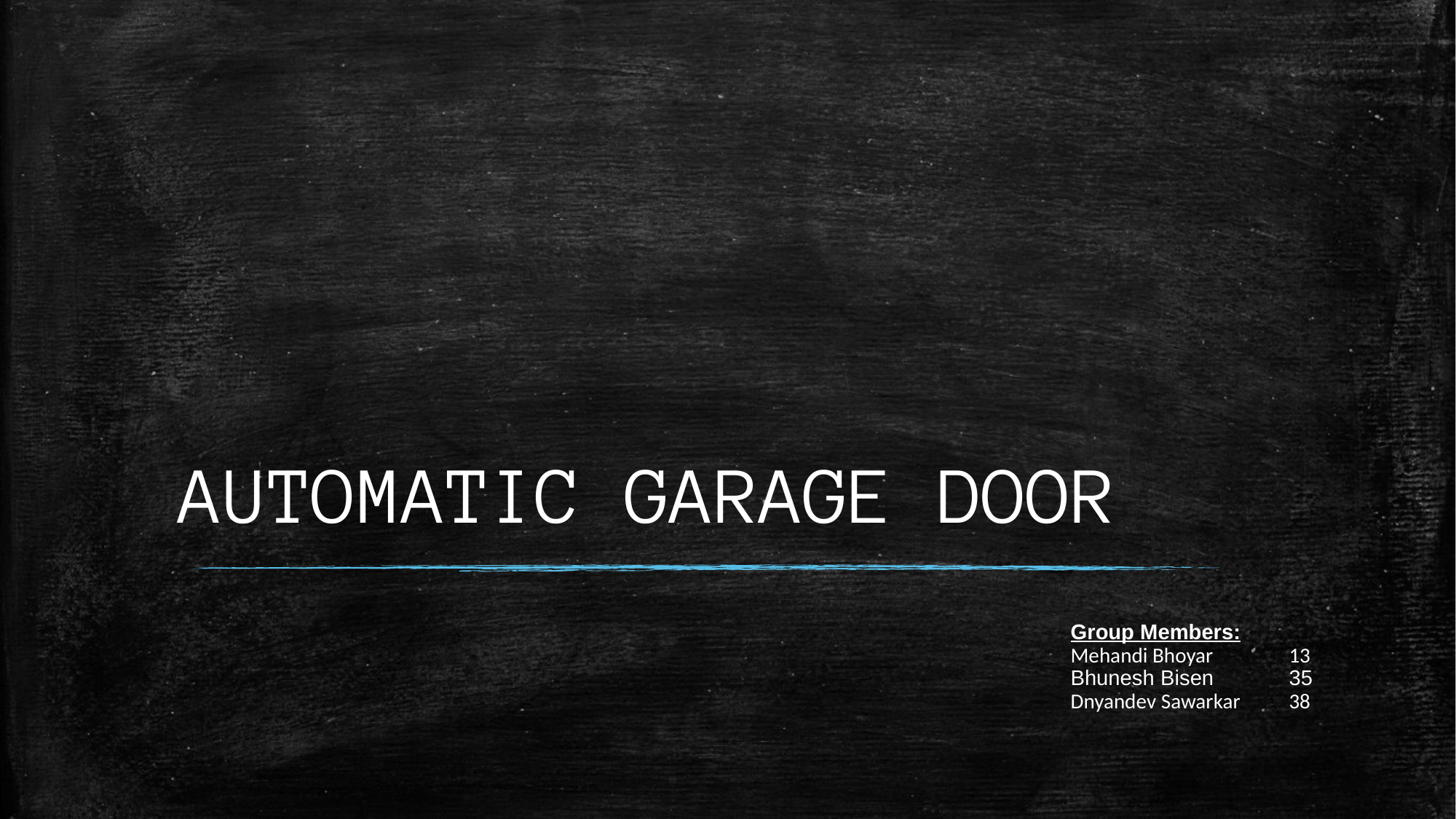

# AUTOMATIC GARAGE DOOR
						 		Group Members:
				      		 		Mehandi Bhoyar 	13
								Bhunesh Bisen	35
								Dnyandev Sawarkar 	38